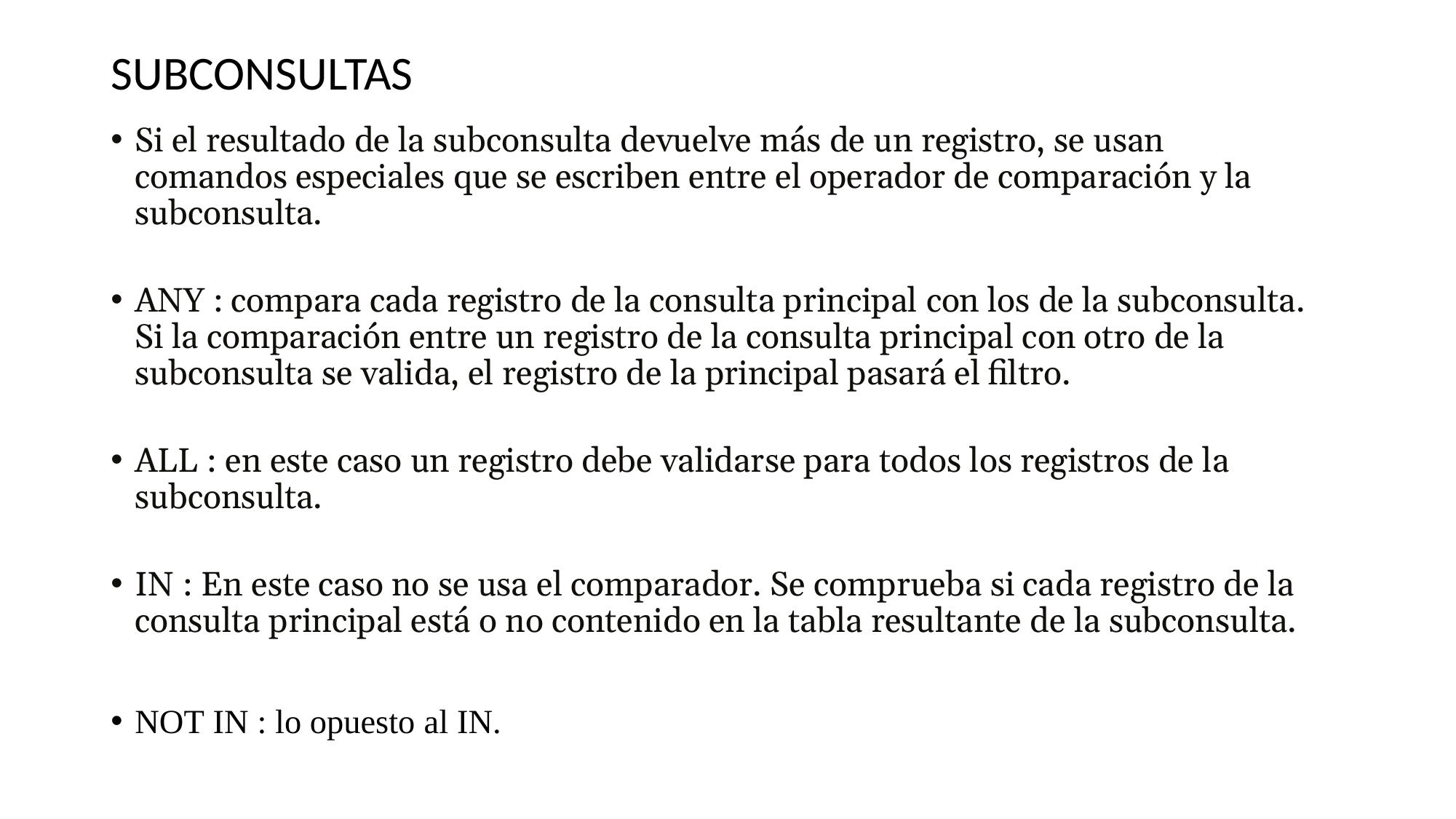

# SUBCONSULTAS
Si el resultado de la subconsulta devuelve más de un registro, se usan comandos especiales que se escriben entre el operador de comparación y la subconsulta.

ANY : compara cada registro de la consulta principal con los de la subconsulta. Si la comparación entre un registro de la consulta principal con otro de la subconsulta se valida, el registro de la principal pasará el filtro.

ALL : en este caso un registro debe validarse para todos los registros de la subconsulta.

IN : En este caso no se usa el comparador. Se comprueba si cada registro de la consulta principal está o no contenido en la tabla resultante de la subconsulta.

NOT IN : lo opuesto al IN.